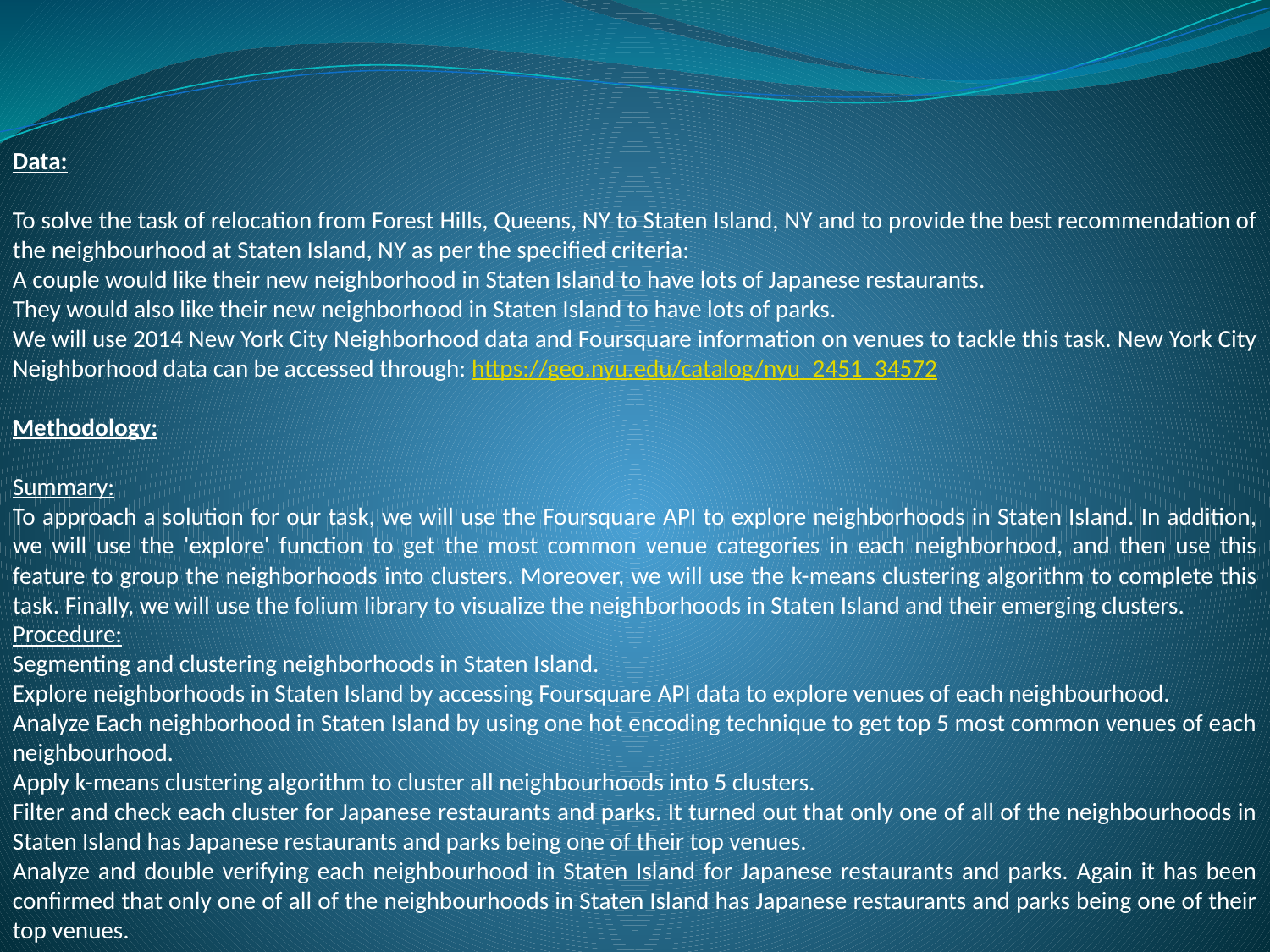

Data:

To solve the task of relocation from Forest Hills, Queens, NY to Staten Island, NY and to provide the best recommendation of the neighbourhood at Staten Island, NY as per the specified criteria:
A couple would like their new neighborhood in Staten Island to have lots of Japanese restaurants.
They would also like their new neighborhood in Staten Island to have lots of parks.
We will use 2014 New York City Neighborhood data and Foursquare information on venues to tackle this task. New York City Neighborhood data can be accessed through: https://geo.nyu.edu/catalog/nyu_2451_34572

Methodology:

Summary:
To approach a solution for our task, we will use the Foursquare API to explore neighborhoods in Staten Island. In addition, we will use the 'explore' function to get the most common venue categories in each neighborhood, and then use this feature to group the neighborhoods into clusters. Moreover, we will use the k-means clustering algorithm to complete this task. Finally, we will use the folium library to visualize the neighborhoods in Staten Island and their emerging clusters.
Procedure:
Segmenting and clustering neighborhoods in Staten Island.
Explore neighborhoods in Staten Island by accessing Foursquare API data to explore venues of each neighbourhood.
Analyze Each neighborhood in Staten Island by using one hot encoding technique to get top 5 most common venues of each neighbourhood.
Apply k-means clustering algorithm to cluster all neighbourhoods into 5 clusters.
Filter and check each cluster for Japanese restaurants and parks. It turned out that only one of all of the neighbourhoods in Staten Island has Japanese restaurants and parks being one of their top venues.
Analyze and double verifying each neighbourhood in Staten Island for Japanese restaurants and parks. Again it has been confirmed that only one of all of the neighbourhoods in Staten Island has Japanese restaurants and parks being one of their top venues.